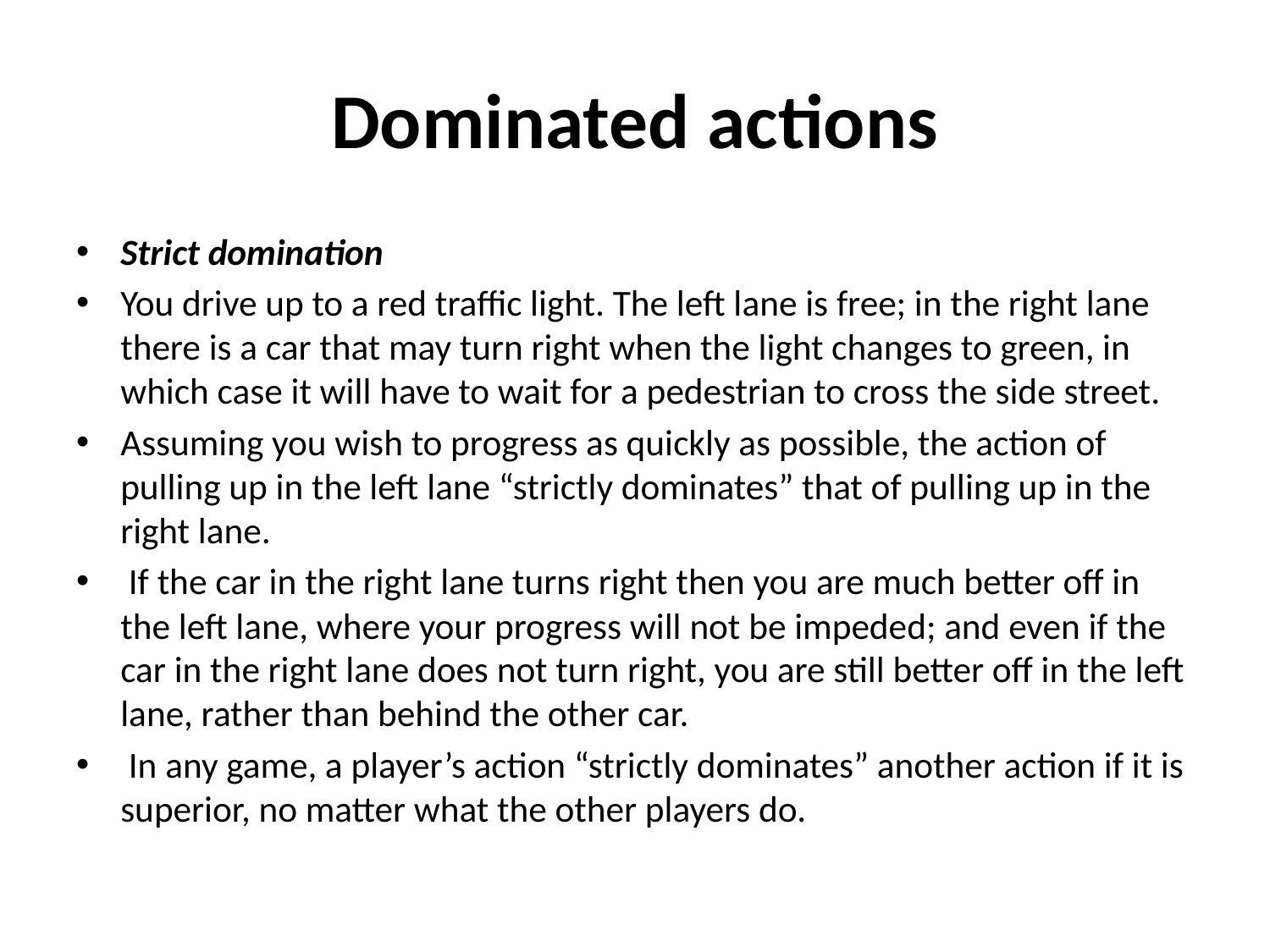

# Dominated actions
Strict domination
You drive up to a red traffic light. The left lane is free; in the right lane there is a car that may turn right when the light changes to green, in which case it will have to wait for a pedestrian to cross the side street.
Assuming you wish to progress as quickly as possible, the action of pulling up in the left lane “strictly dominates” that of pulling up in the right lane.
 If the car in the right lane turns right then you are much better off in the left lane, where your progress will not be impeded; and even if the car in the right lane does not turn right, you are still better off in the left lane, rather than behind the other car.
 In any game, a player’s action “strictly dominates” another action if it is superior, no matter what the other players do.